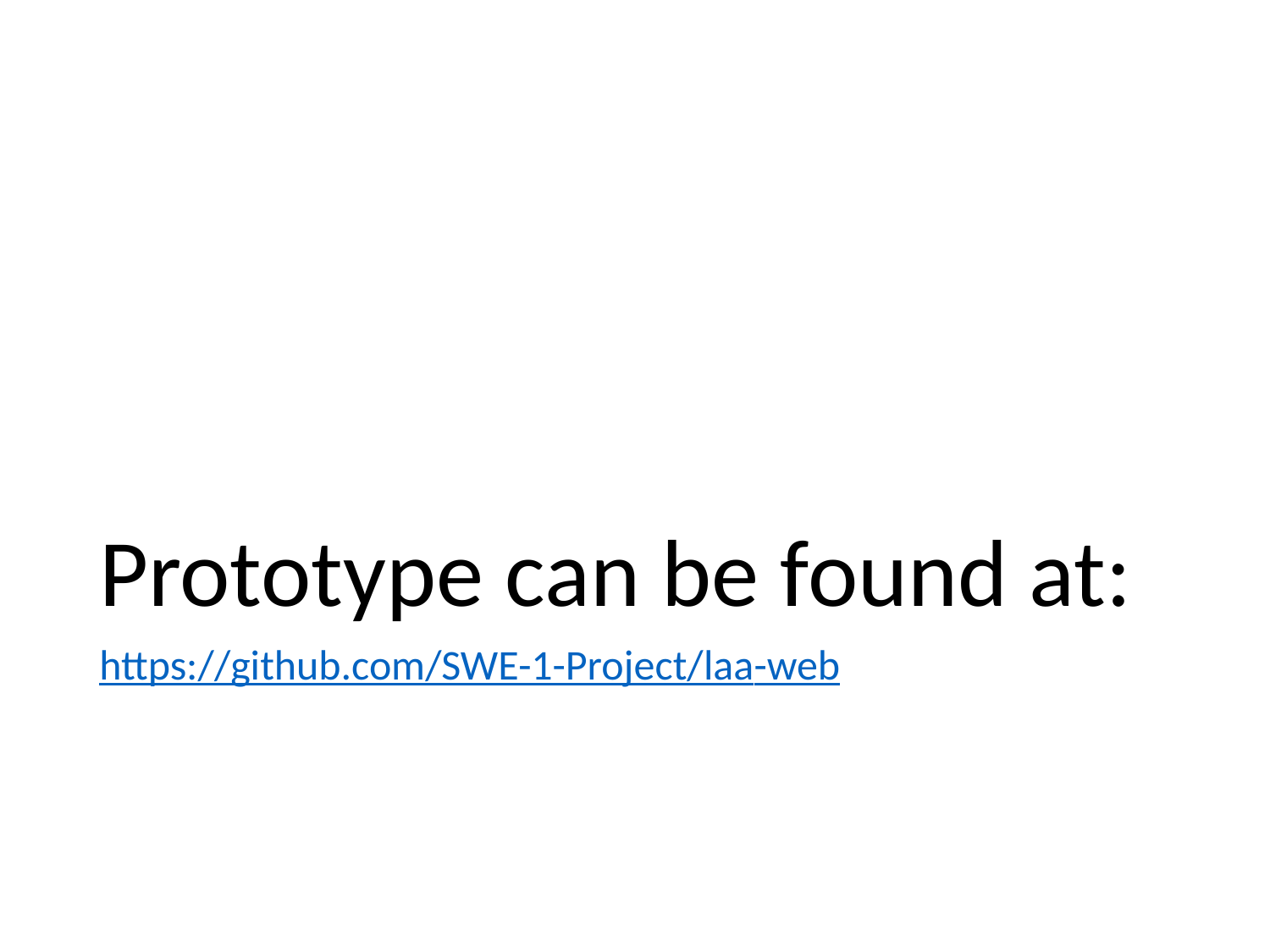

# Prototype can be found at:
https://github.com/SWE-1-Project/laa-web